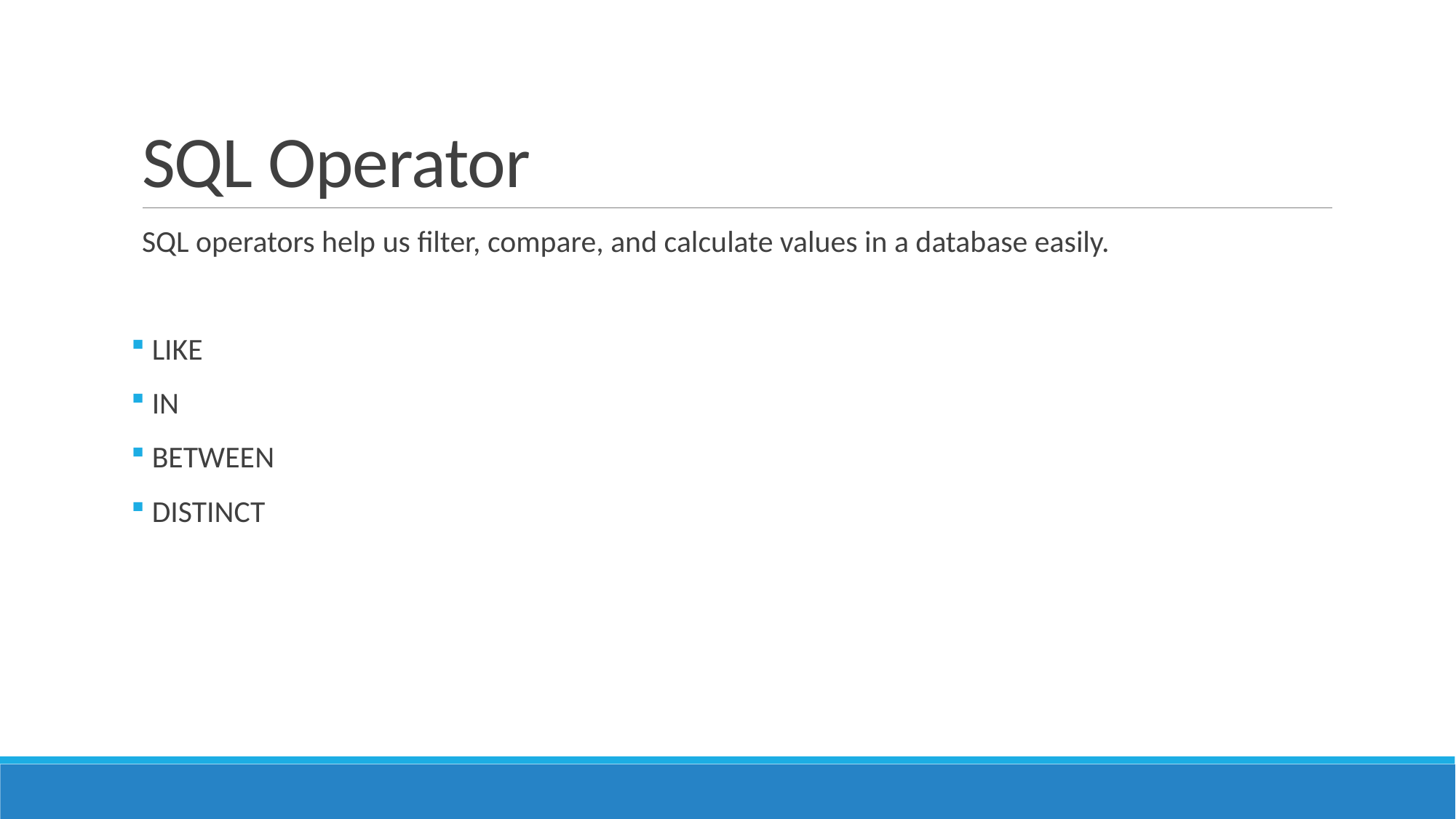

# SQL Operator
SQL operators help us filter, compare, and calculate values in a database easily.

 LIKE
 IN
 BETWEEN
 DISTINCT